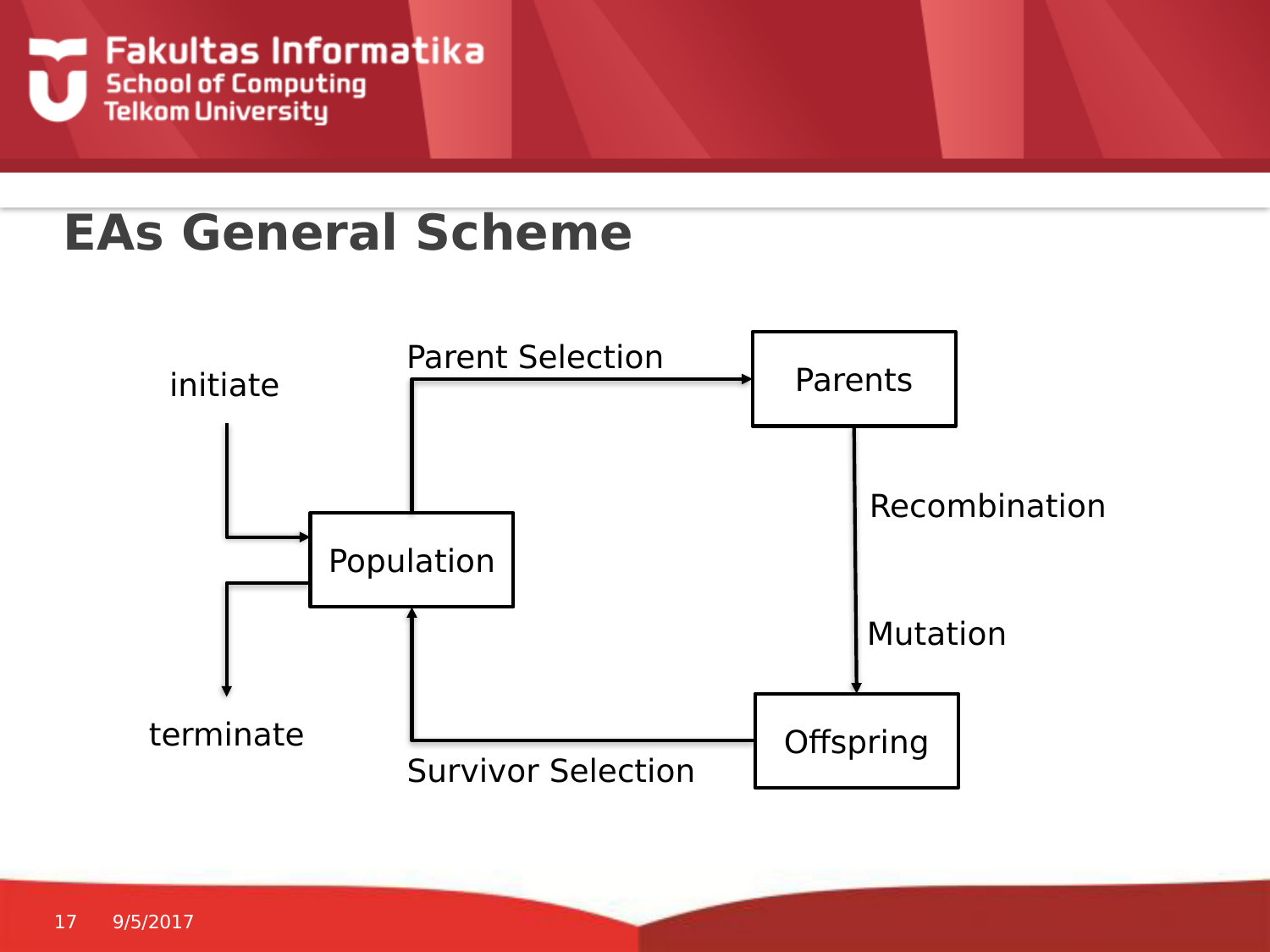

# EAs General Scheme
Parent Selection
Parents
initiate
Recombination
Mutation
Population
terminate
Survivor Selection
Offspring

17
9/5/2017